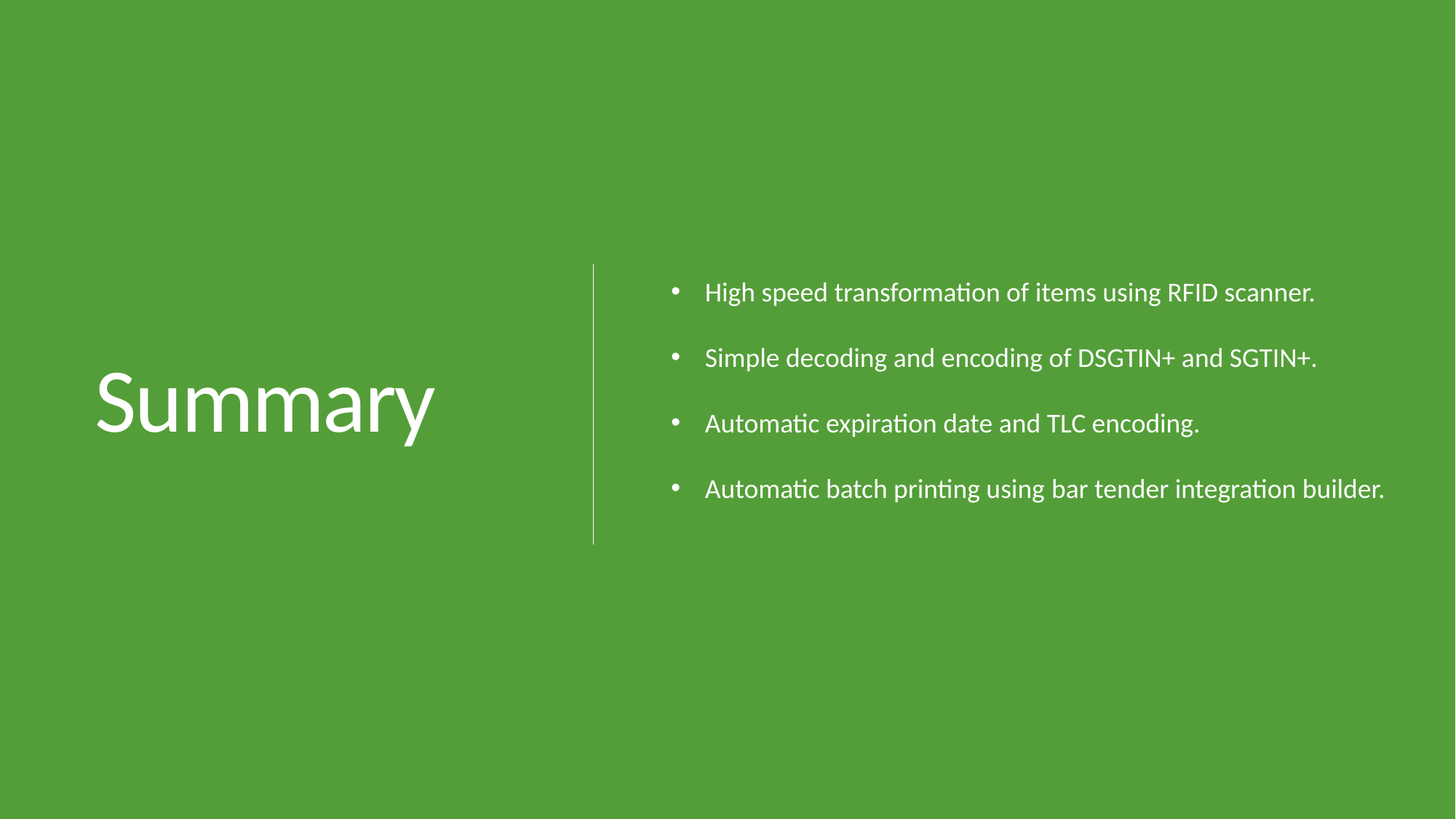

# Summary
High speed transformation of items using RFID scanner.

Simple decoding and encoding of DSGTIN+ and SGTIN+.

Automatic expiration date and TLC encoding.

Automatic batch printing using bar tender integration builder.